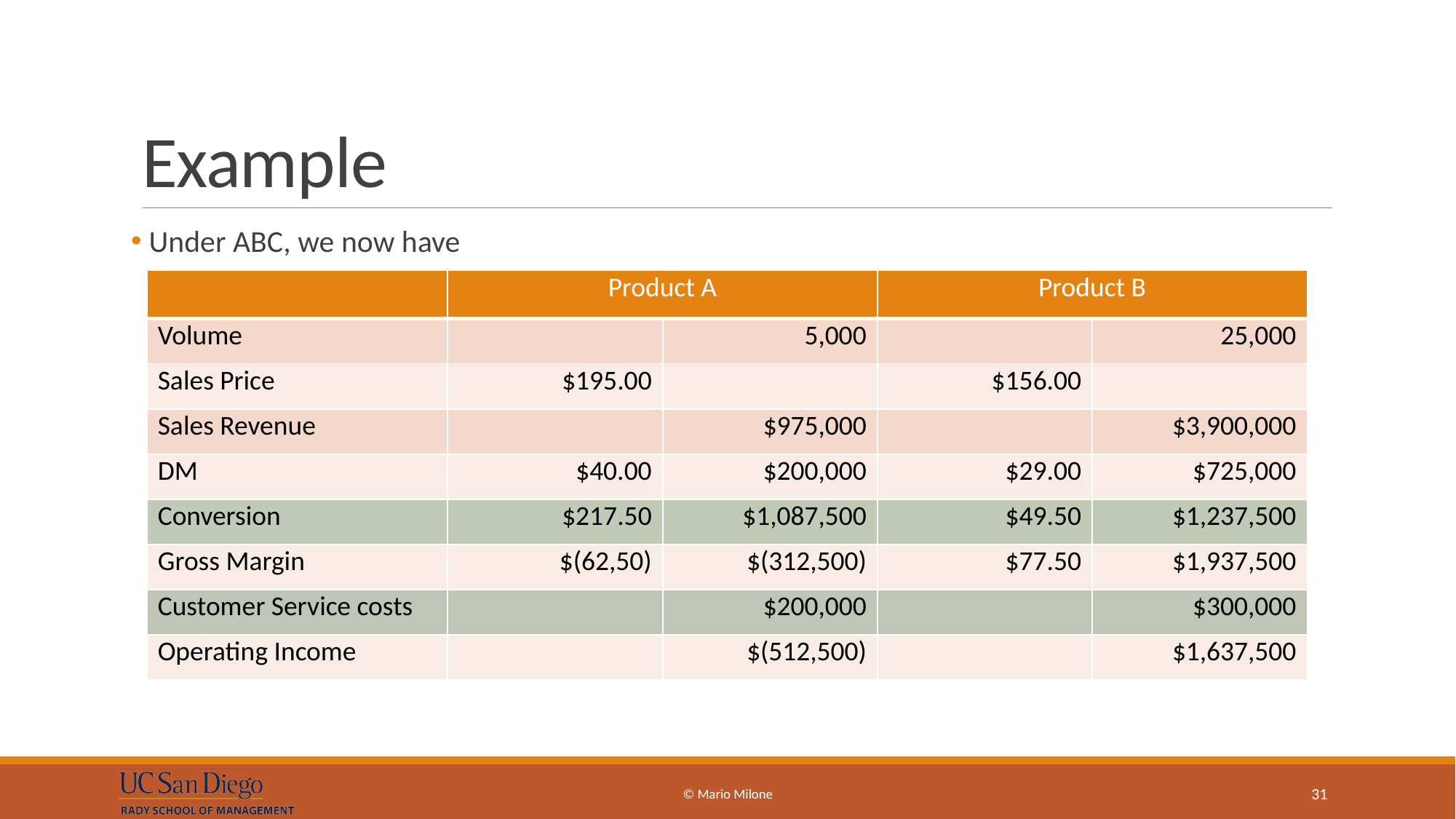

# Example
 Under ABC, we now have
|  | Product A |  | Product B |  |
| --- | --- | --- | --- | --- |
| Volume |  | 5,000 |  | 25,000 |
| Sales Price | $195.00 |  | $156.00 |  |
| Sales Revenue |  | $975,000 |  | $3,900,000 |
| DM | $40.00 | $200,000 | $29.00 | $725,000 |
| Conversion | $217.50 | $1,087,500 | $49.50 | $1,237,500 |
| Gross Margin | $(62,50) | $(312,500) | $77.50 | $1,937,500 |
| Customer Service costs |  | $200,000 |  | $300,000 |
| Operating Income |  | $(512,500) |  | $1,637,500 |
© Mario Milone
31